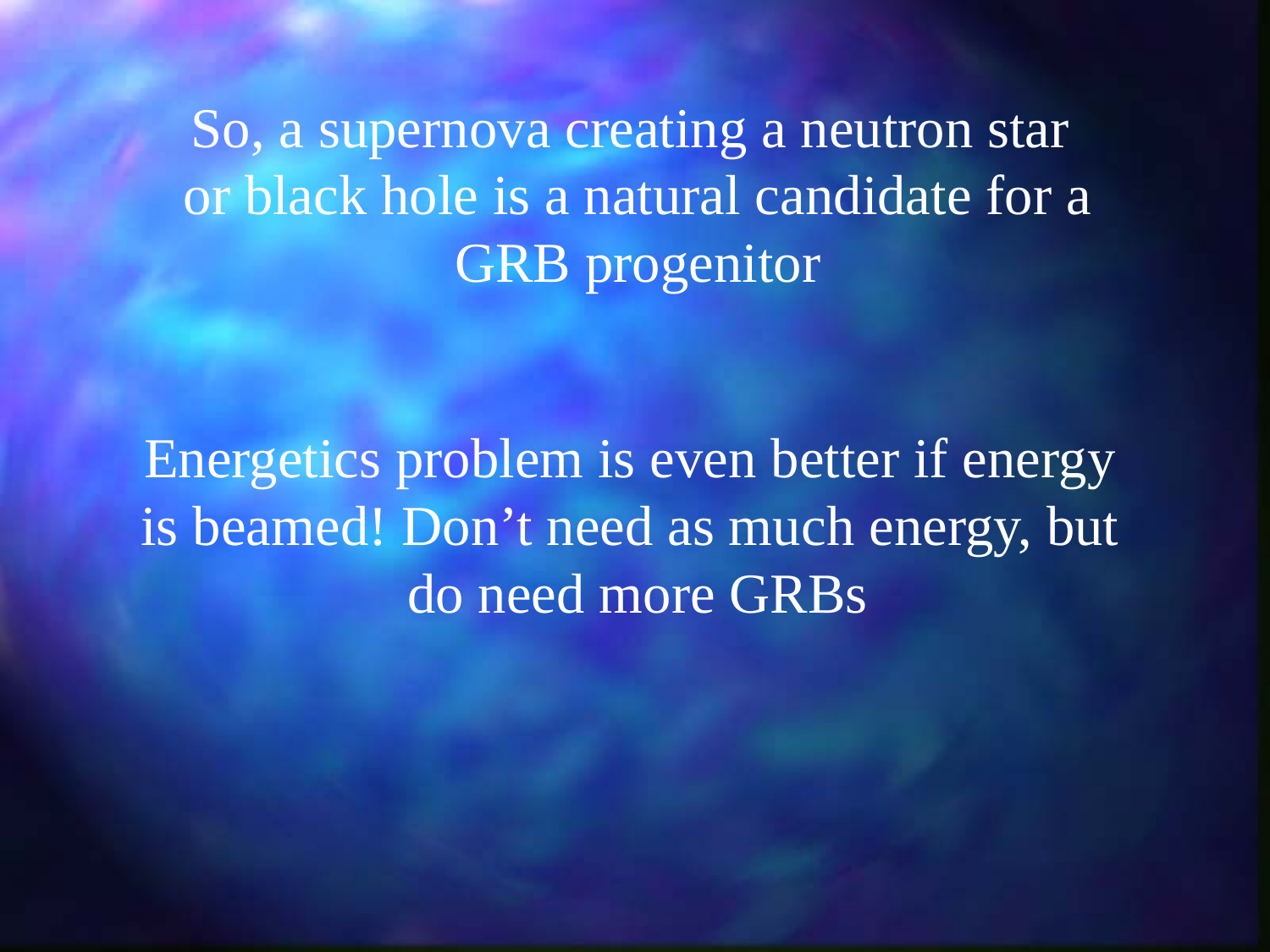

So, a supernova creating a neutron star
or black hole is a natural candidate for a
GRB progenitor
Energetics problem is even better if energy
is beamed! Don’t need as much energy, but
do need more GRBs